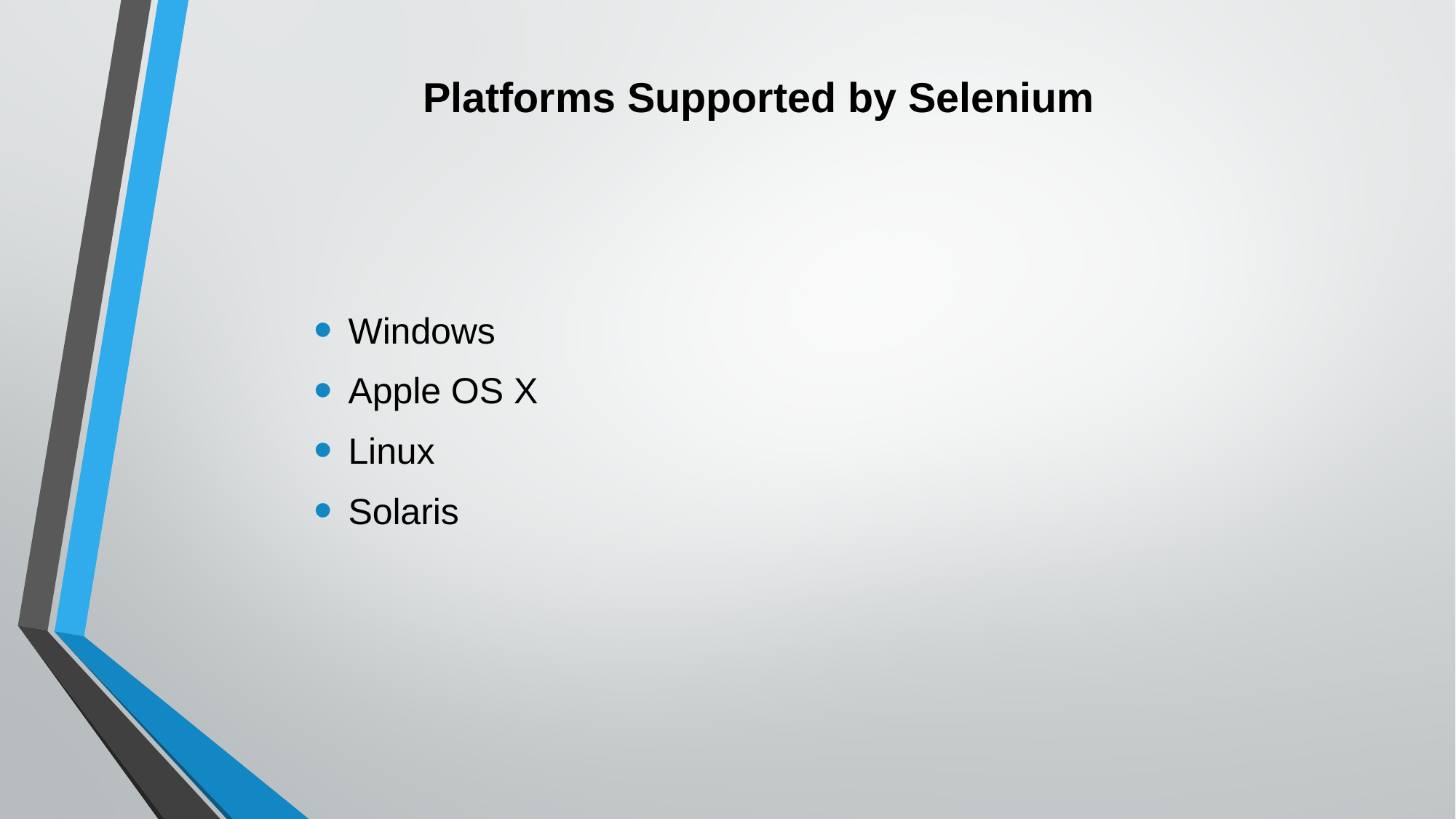

# Platforms Supported by Selenium
Windows
Apple OS X
Linux
Solaris